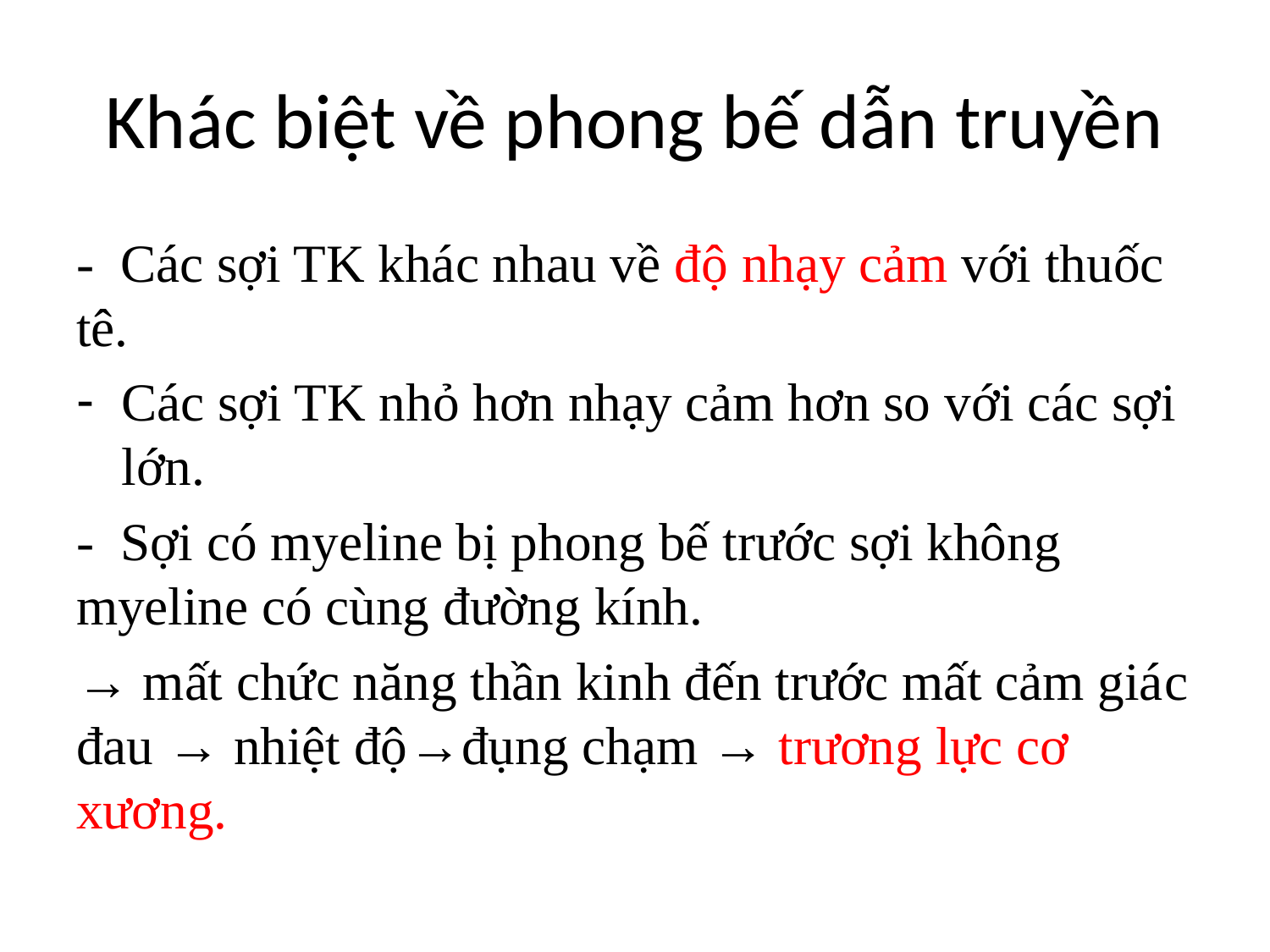

# Khác biệt về phong bế dẫn truyền
-  Các sợi TK khác nhau về độ nhạy cảm với thuốc tê.
Các sợi TK nhỏ hơn nhạy cảm hơn so với các sợi lớn.
-  Sợi có myeline bị phong bế trước sợi không myeline có cùng đường kính.
→ mất chức năng thần kinh đến trước mất cảm giác đau → nhiệt độ→đụng chạm → trương lực cơ xương.